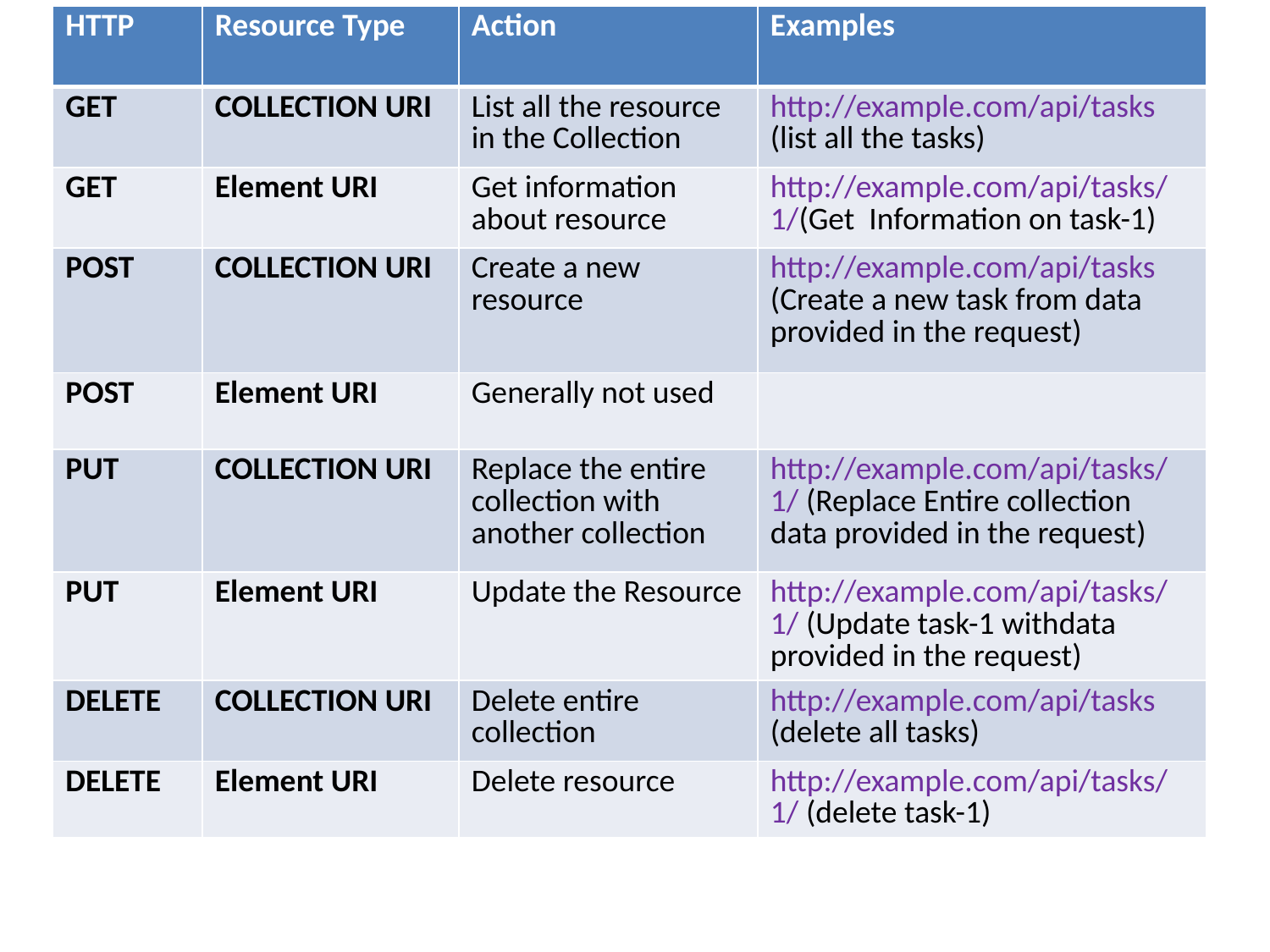

| HTTP | Resource Type | Action | Examples |
| --- | --- | --- | --- |
| GET | COLLECTION URI | List all the resource in the Collection | http://example.com/api/tasks (list all the tasks) |
| GET | Element URI | Get information about resource | http://example.com/api/tasks/1/(Get Information on task-1) |
| POST | COLLECTION URI | Create a new resource | http://example.com/api/tasks (Create a new task from data provided in the request) |
| POST | Element URI | Generally not used |  |
| PUT | COLLECTION URI | Replace the entire collection with another collection | http://example.com/api/tasks/1/ (Replace Entire collection data provided in the request) |
| PUT | Element URI | Update the Resource | http://example.com/api/tasks/1/ (Update task-1 withdata provided in the request) |
| DELETE | COLLECTION URI | Delete entire collection | http://example.com/api/tasks (delete all tasks) |
| DELETE | Element URI | Delete resource | http://example.com/api/tasks/1/ (delete task-1) |